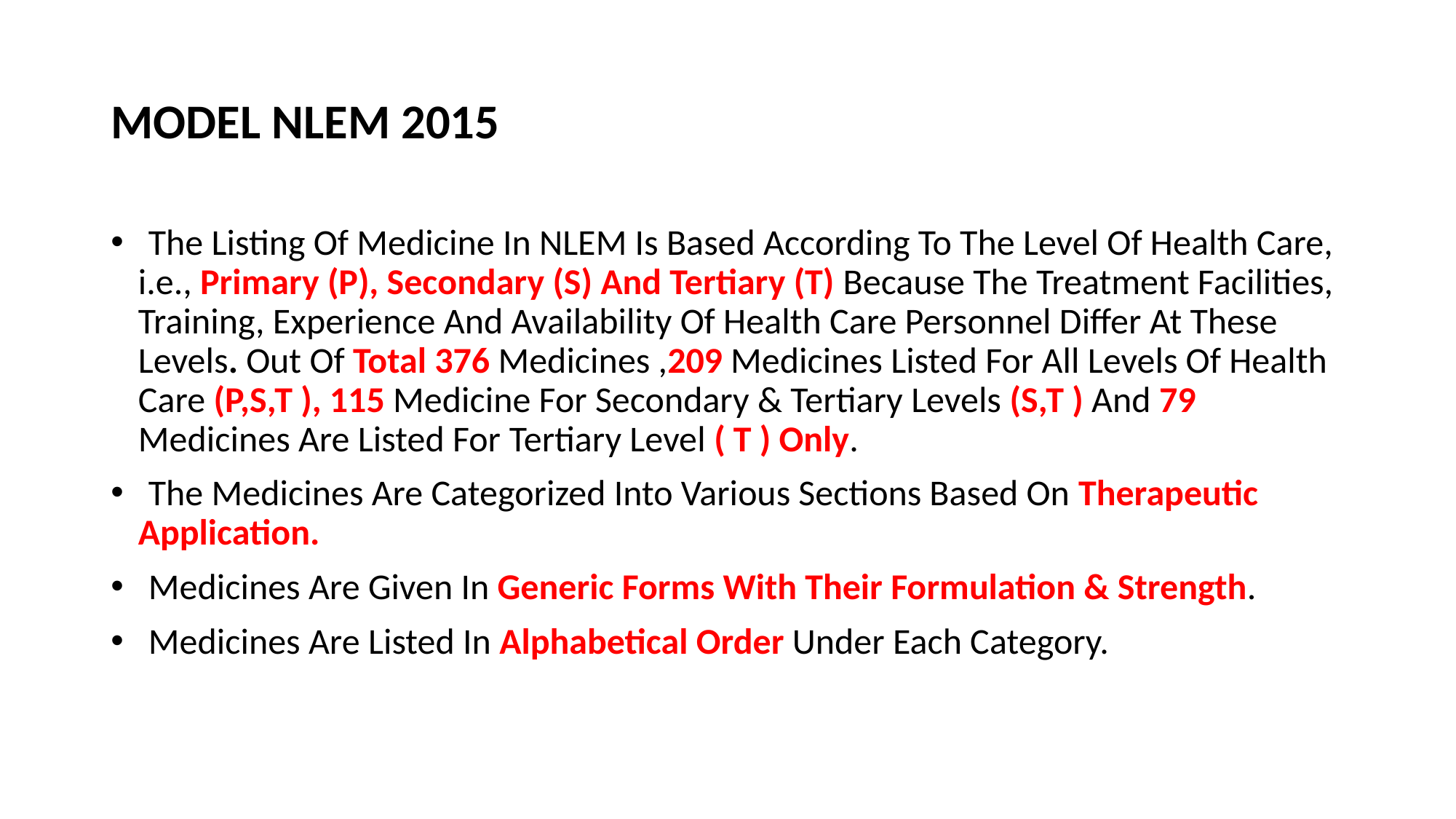

# MODEL NLEM 2015
 The Listing Of Medicine In NLEM Is Based According To The Level Of Health Care, i.e., Primary (P), Secondary (S) And Tertiary (T) Because The Treatment Facilities, Training, Experience And Availability Of Health Care Personnel Differ At These Levels. Out Of Total 376 Medicines ,209 Medicines Listed For All Levels Of Health Care (P,S,T ), 115 Medicine For Secondary & Tertiary Levels (S,T ) And 79 Medicines Are Listed For Tertiary Level ( T ) Only.
 The Medicines Are Categorized Into Various Sections Based On Therapeutic Application.
 Medicines Are Given In Generic Forms With Their Formulation & Strength.
 Medicines Are Listed In Alphabetical Order Under Each Category.